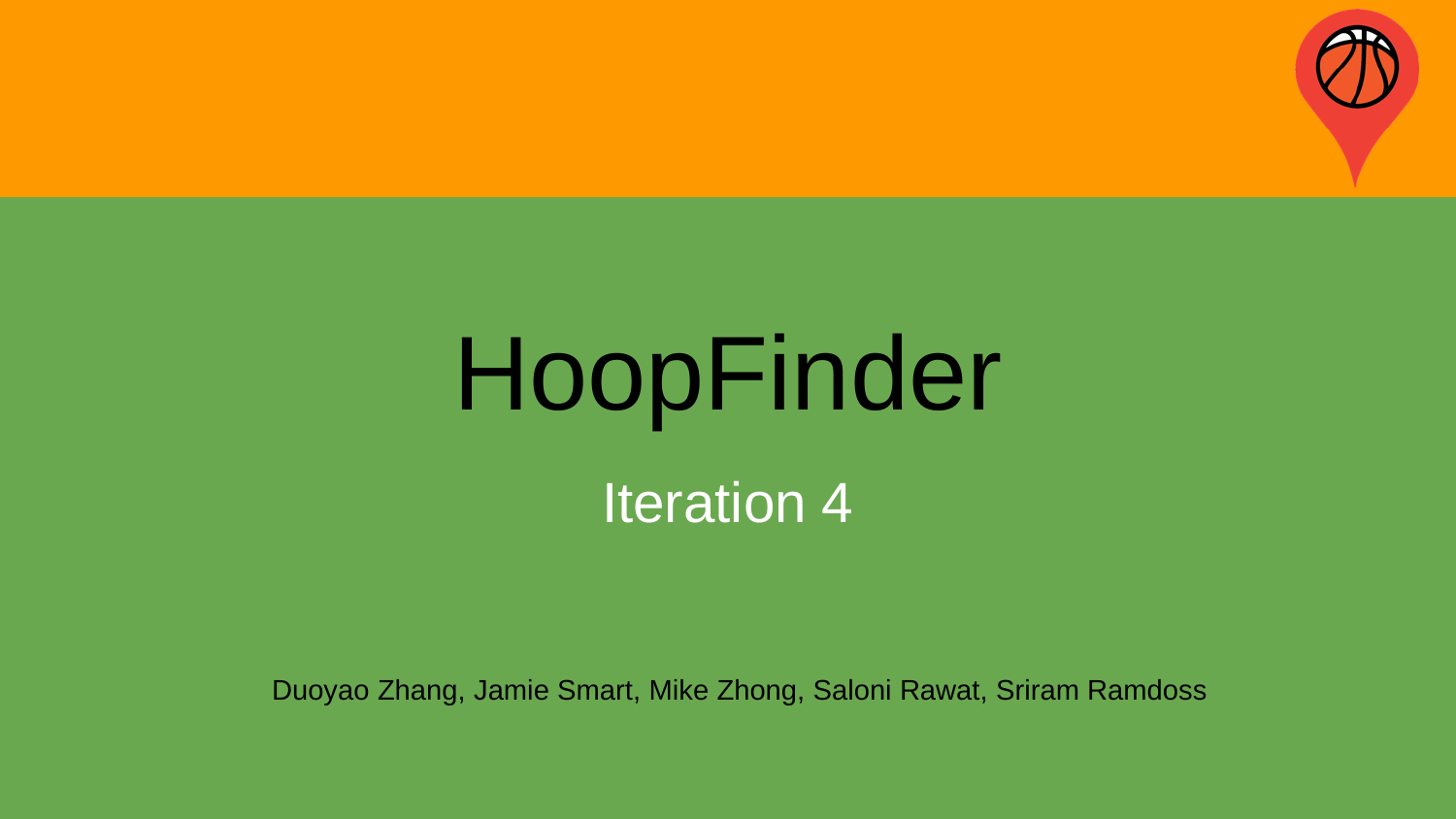

# HoopFinder
Iteration 4
Duoyao Zhang, Jamie Smart, Mike Zhong, Saloni Rawat, Sriram Ramdoss